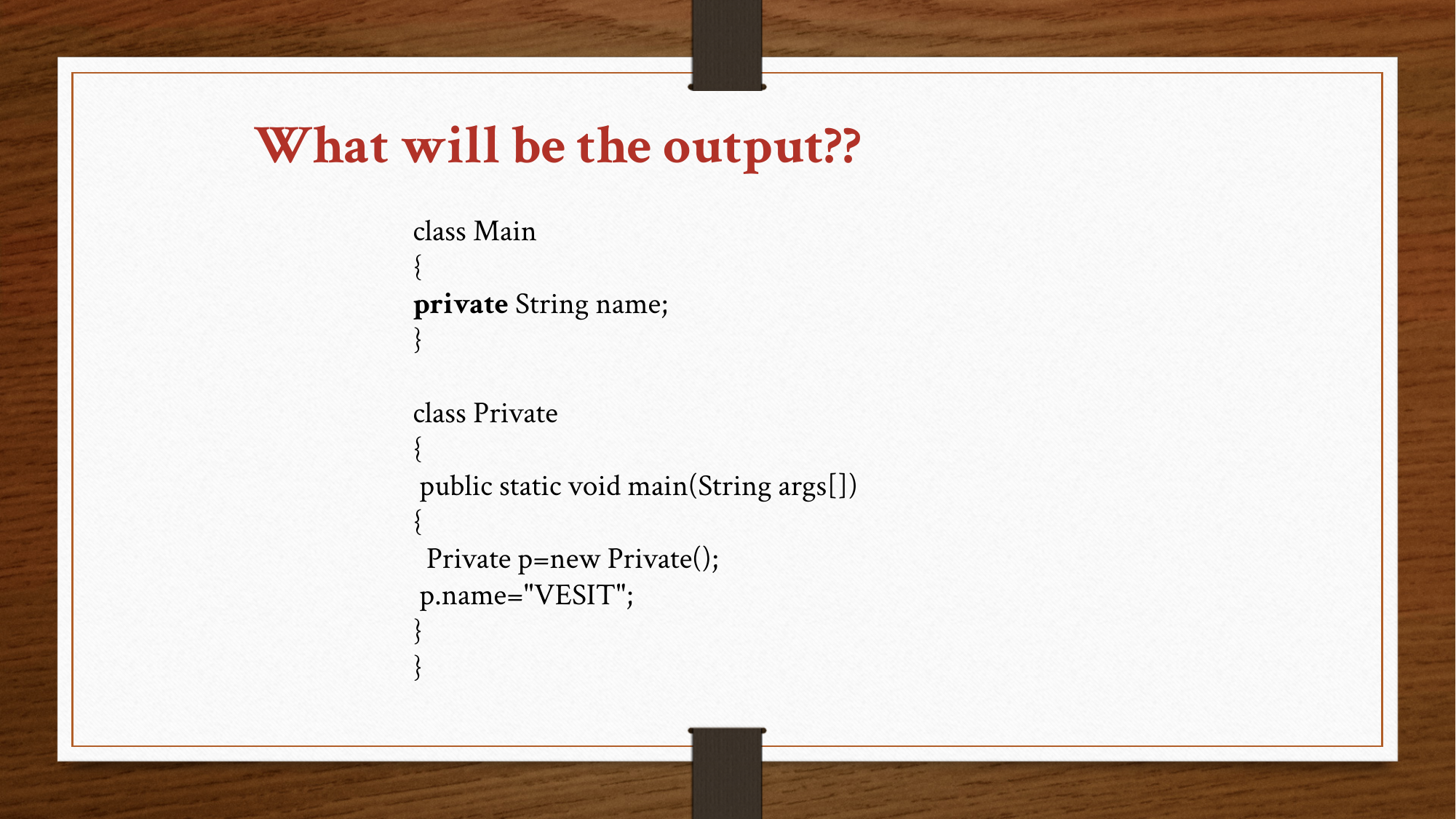

What will be the output??
class Main
{
private String name;
}

class Private
{
 public static void main(String args[])
{
  Private p=new Private();
 p.name="VESIT";
}
}